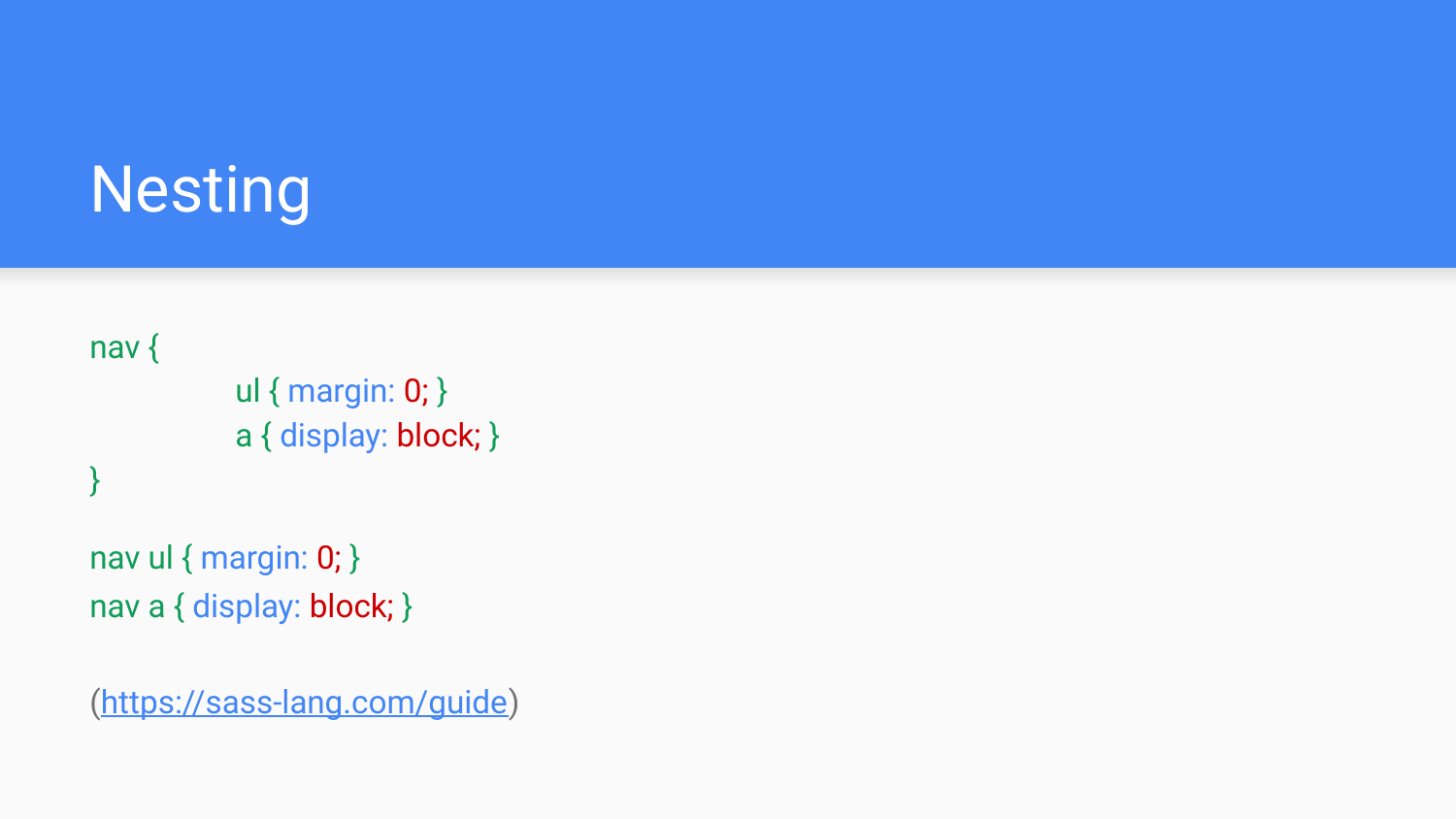

# Nesting
nav {
	ul { margin: 0; }
	a { display: block; }
}
nav ul { margin: 0; }
nav a { display: block; }
(https://sass-lang.com/guide)